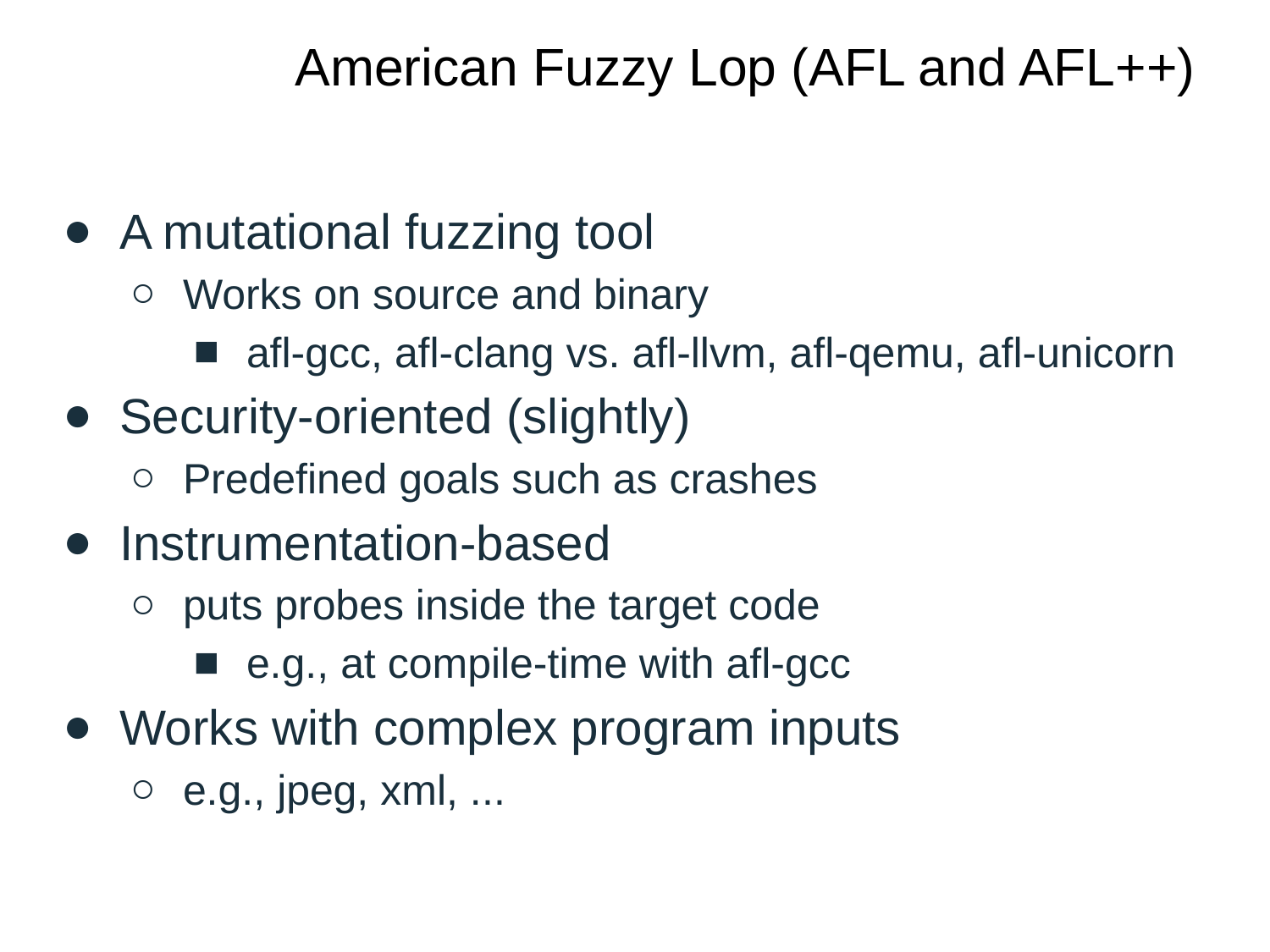

# American Fuzzy Lop (AFL and AFL++)
A mutational fuzzing tool
Works on source and binary
afl-gcc, afl-clang vs. afl-llvm, afl-qemu, afl-unicorn
Security-oriented (slightly)
Predefined goals such as crashes
Instrumentation-based
puts probes inside the target code
e.g., at compile-time with afl-gcc
Works with complex program inputs
e.g., jpeg, xml, ...